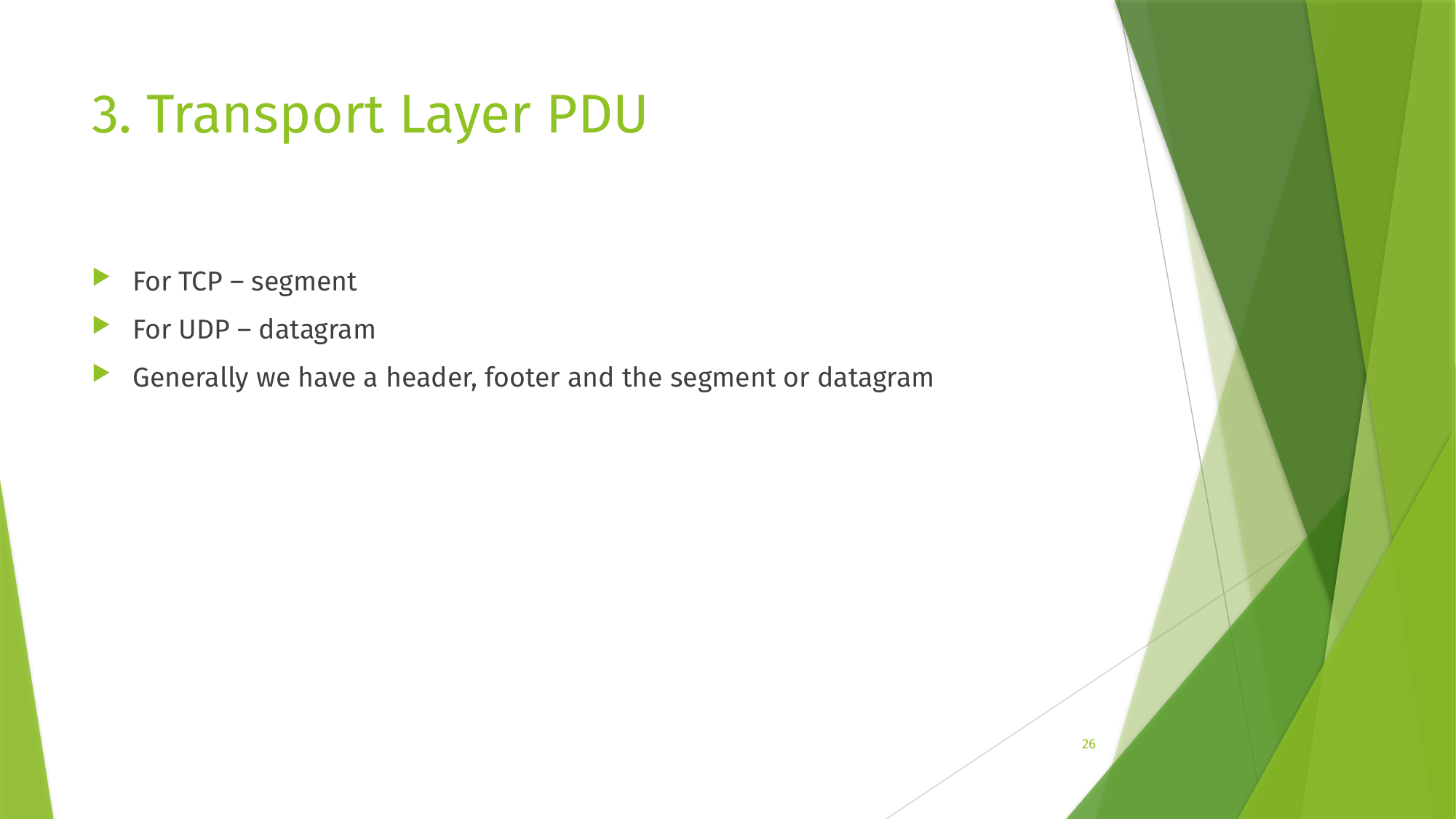

# 3. Transport Layer PDU
For TCP – segment
For UDP – datagram
Generally we have a header, footer and the segment or datagram
26